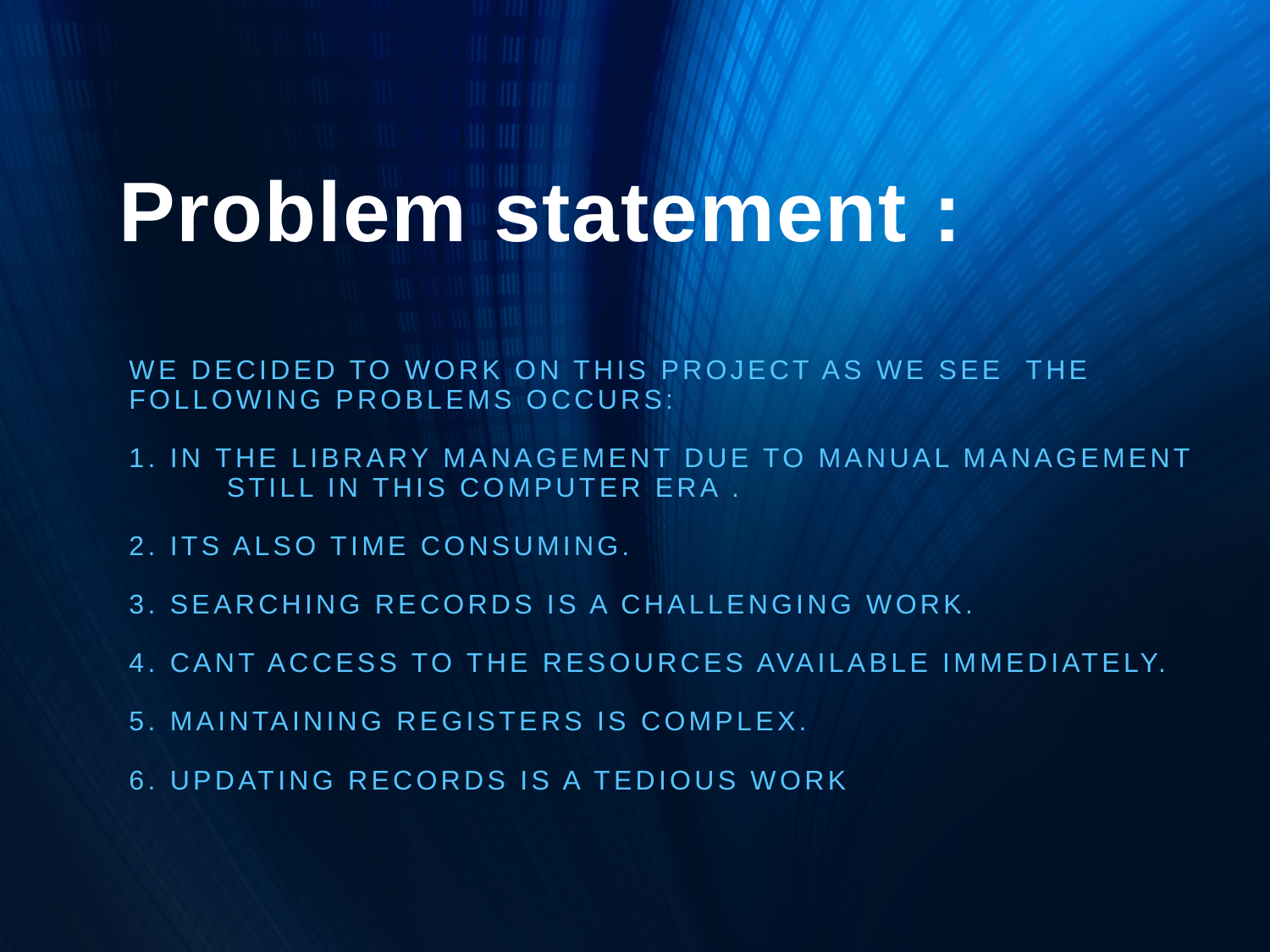

# Problem statement :

We decided to work on this project as we see  the following problems occurs:

1. In the library management due to manual management        	still in this computer era .

2. Its also Time consuming.

3. Searching records is a challenging work.

4. Cant access to the resources available immediately.

5. Maintaining registers is complex.

6. Updating records is a tedious work